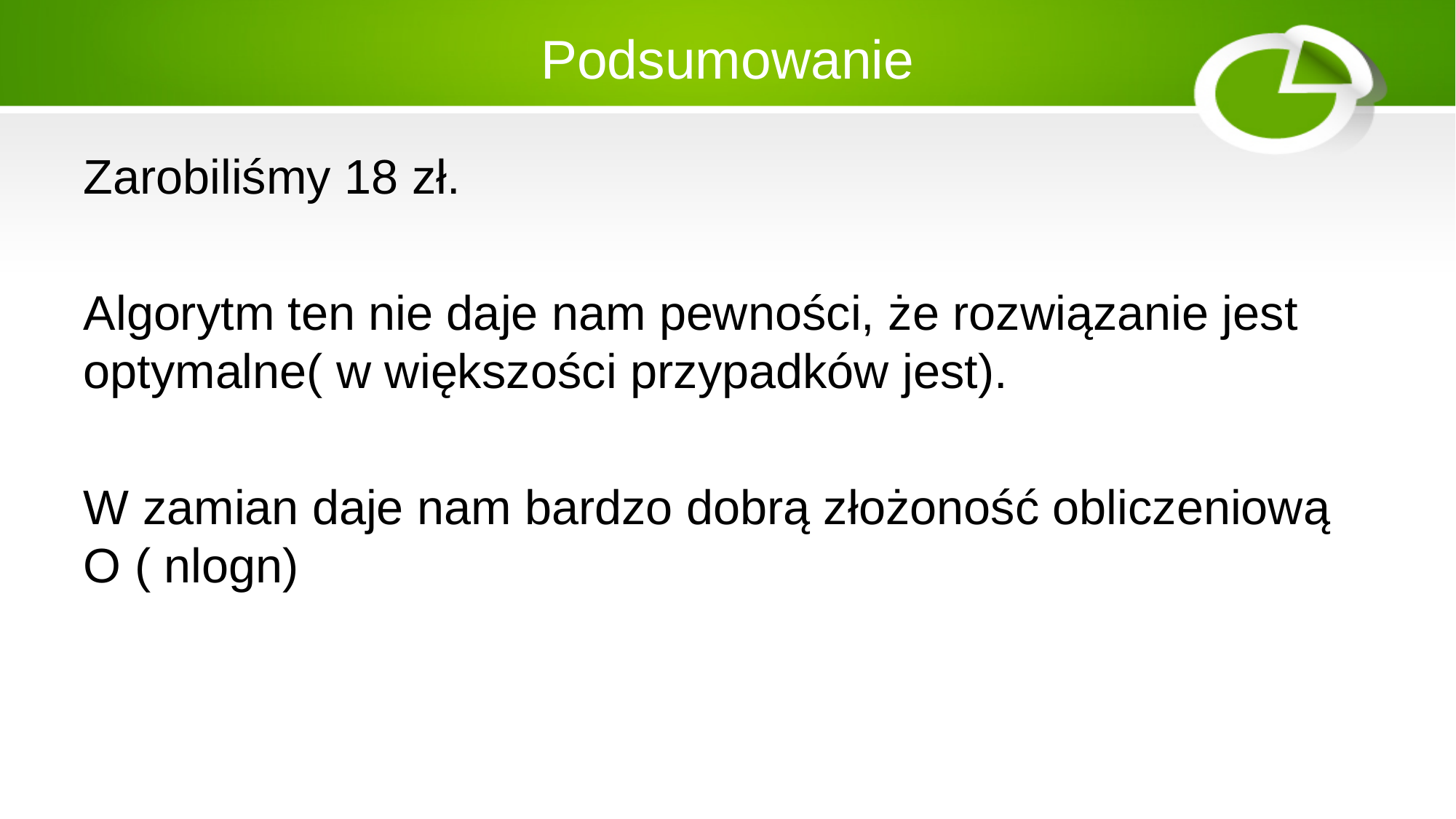

# Podsumowanie
Zarobiliśmy 18 zł.

Algorytm ten nie daje nam pewności, że rozwiązanie jest optymalne( w większości przypadków jest).

W zamian daje nam bardzo dobrą złożoność obliczeniową O ( nlogn)